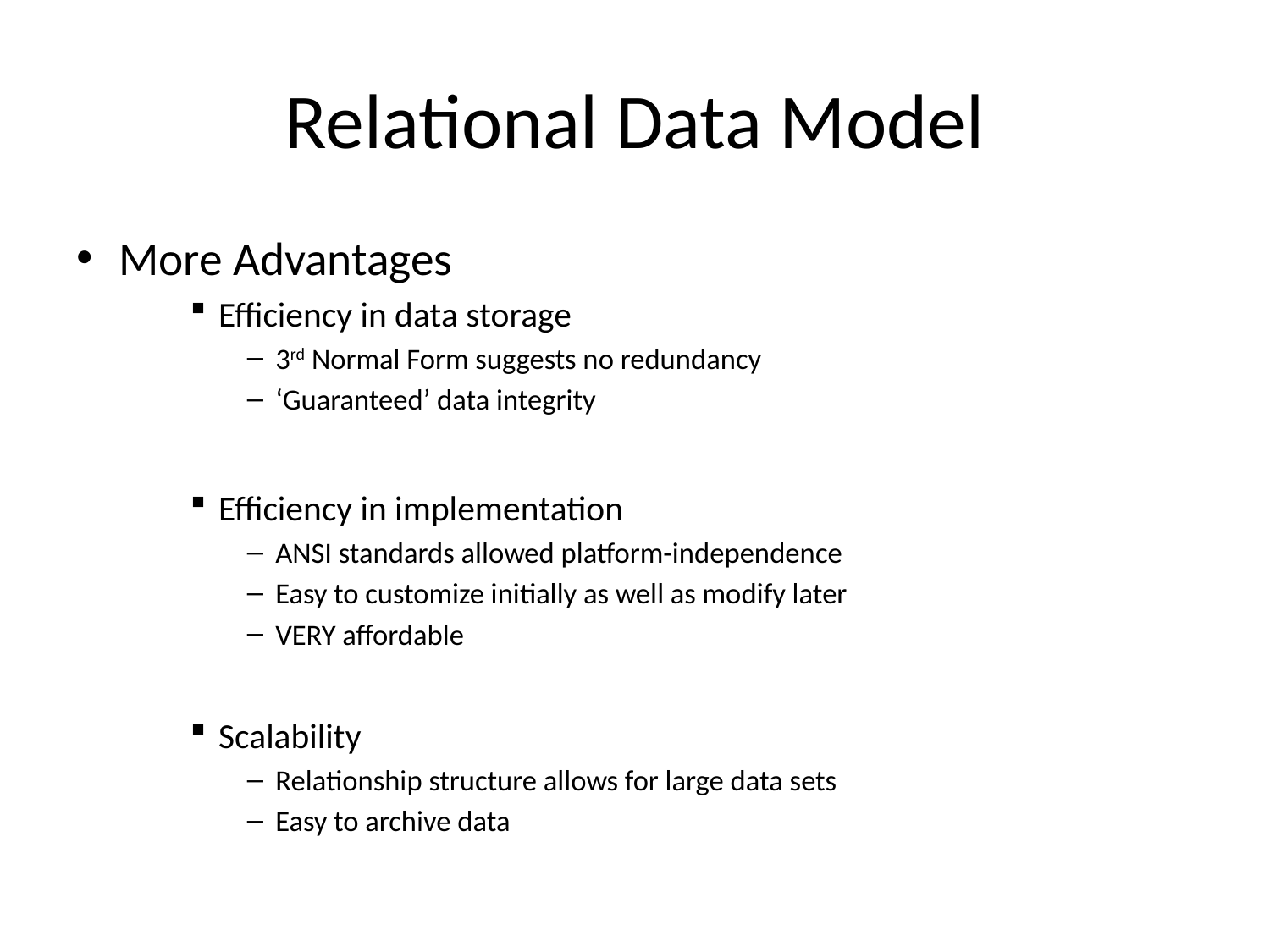

# Relational Data Model
More Advantages
Efficiency in data storage
3rd Normal Form suggests no redundancy
‘Guaranteed’ data integrity

Efficiency in implementation
ANSI standards allowed platform-independence
Easy to customize initially as well as modify later
VERY affordable

Scalability
Relationship structure allows for large data sets
Easy to archive data